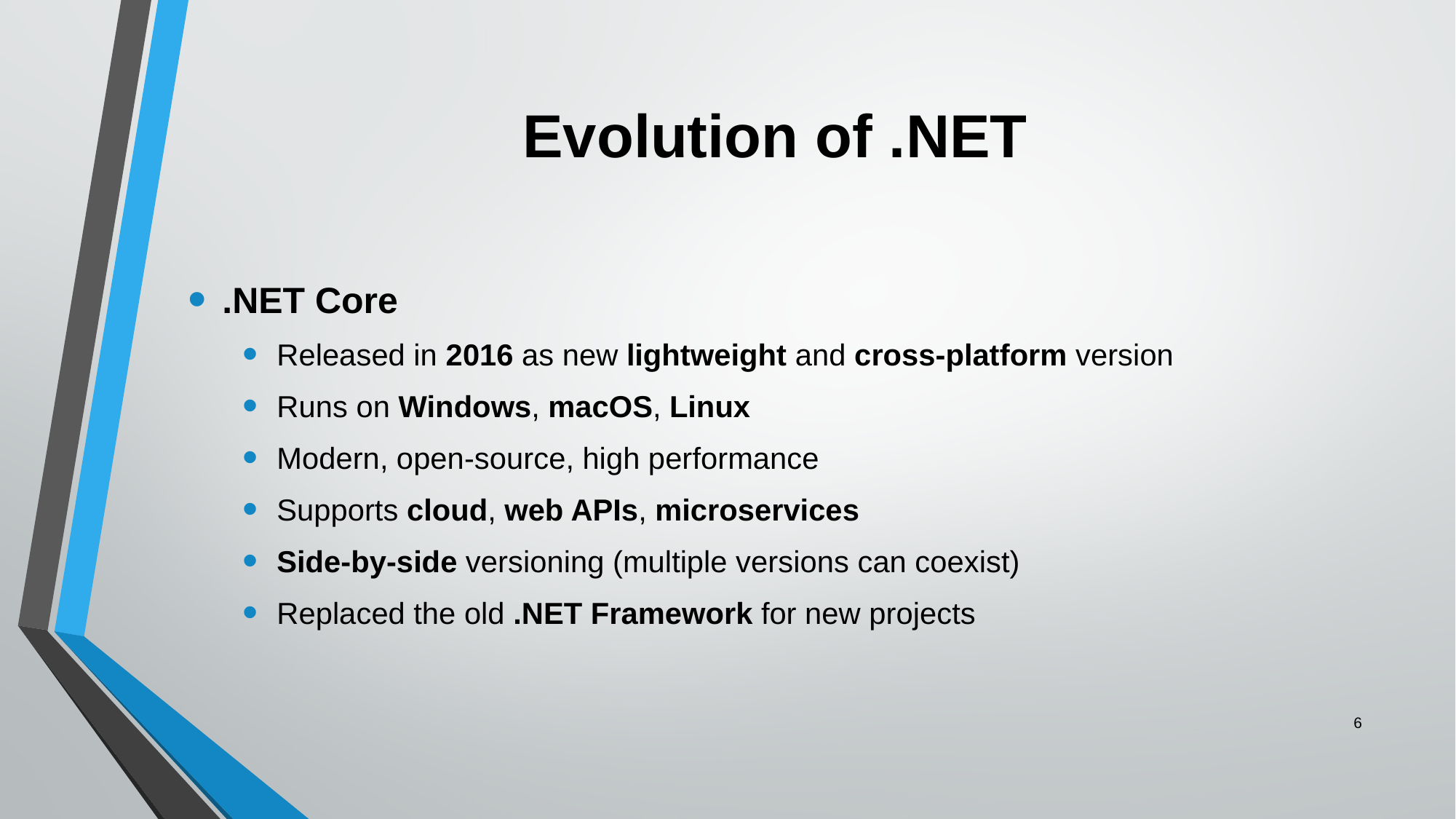

# Evolution of .NET
.NET Core
Released in 2016 as new lightweight and cross-platform version
Runs on Windows, macOS, Linux
Modern, open-source, high performance
Supports cloud, web APIs, microservices
Side-by-side versioning (multiple versions can coexist)
Replaced the old .NET Framework for new projects
6